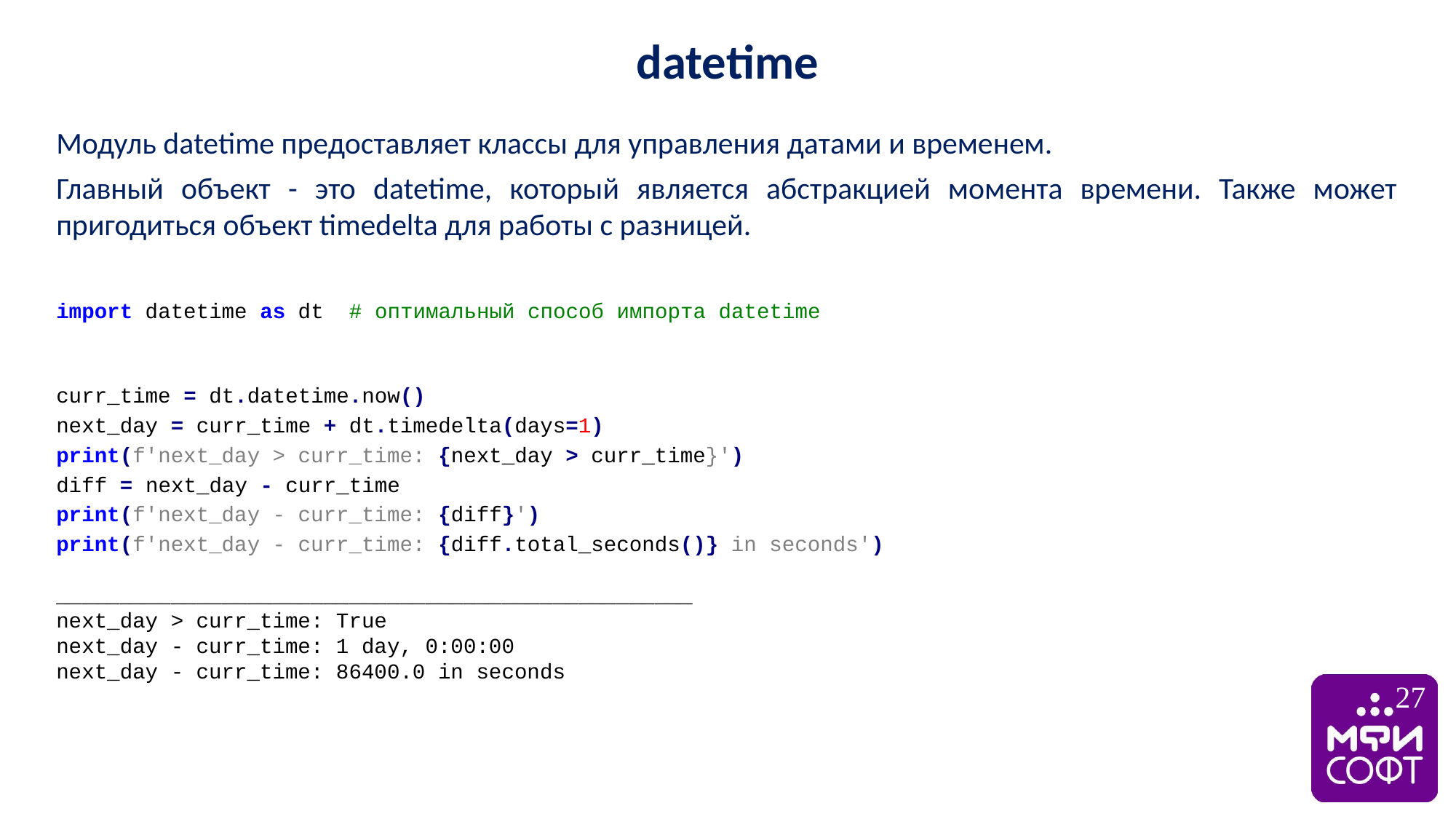

datetime
Модуль datetime предоставляет классы для управления датами и временем.
Главный объект - это datetime, который является абстракцией момента времени. Также может пригодиться объект timedelta для работы с разницей.

import datetime as dt  # оптимальный способ импорта datetime

curr_time = dt.datetime.now()
next_day = curr_time + dt.timedelta(days=1)
print(f'next_day > curr_time: {next_day > curr_time}')
diff = next_day - curr_time
print(f'next_day - curr_time: {diff}')
print(f'next_day - curr_time: {diff.total_seconds()} in seconds')

__________________________________________________
next_day > curr_time: True
next_day - curr_time: 1 day, 0:00:00
next_day - curr_time: 86400.0 in seconds